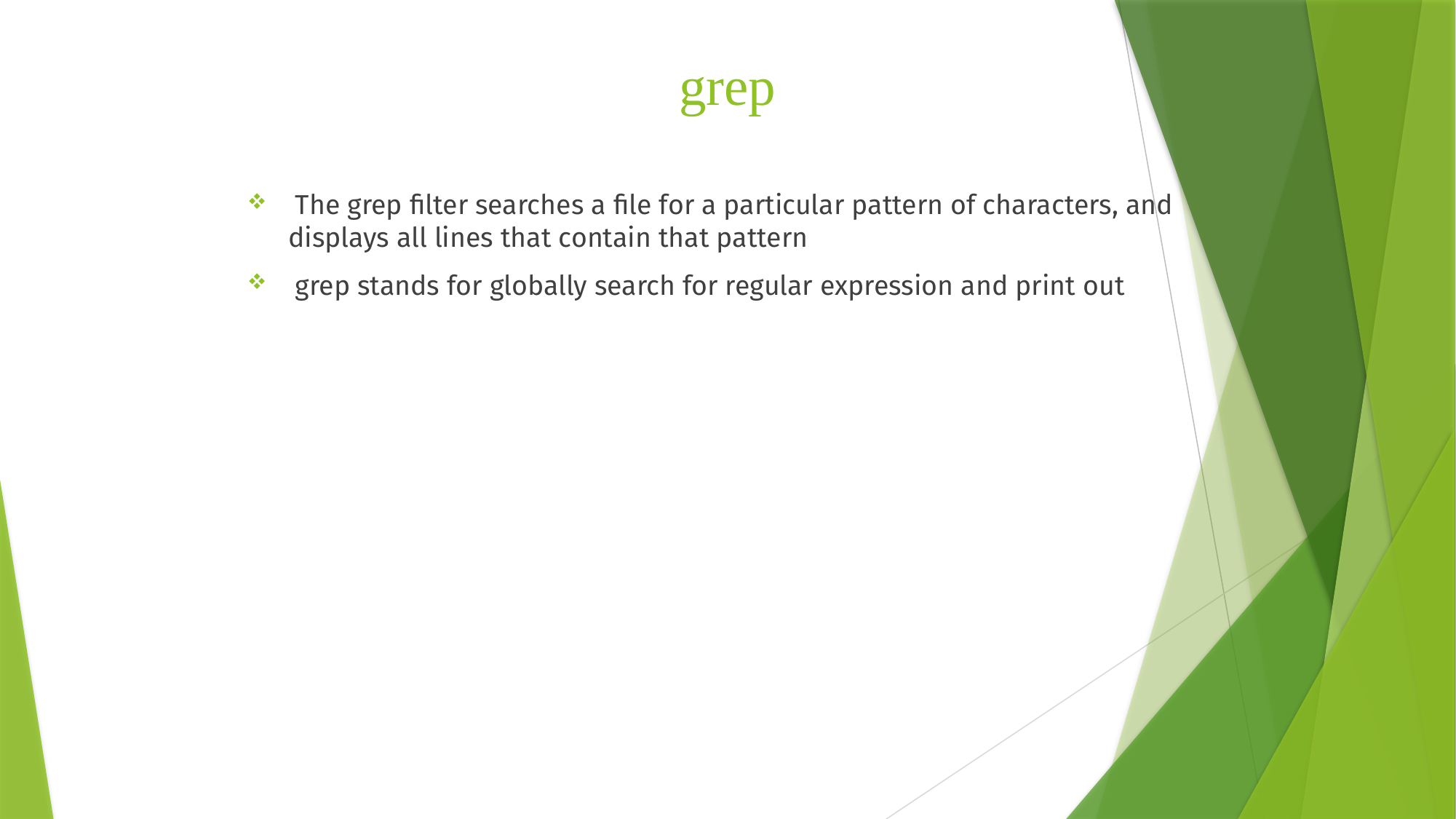

# grep
 The grep filter searches a file for a particular pattern of characters, and displays all lines that contain that pattern
 grep stands for globally search for regular expression and print out